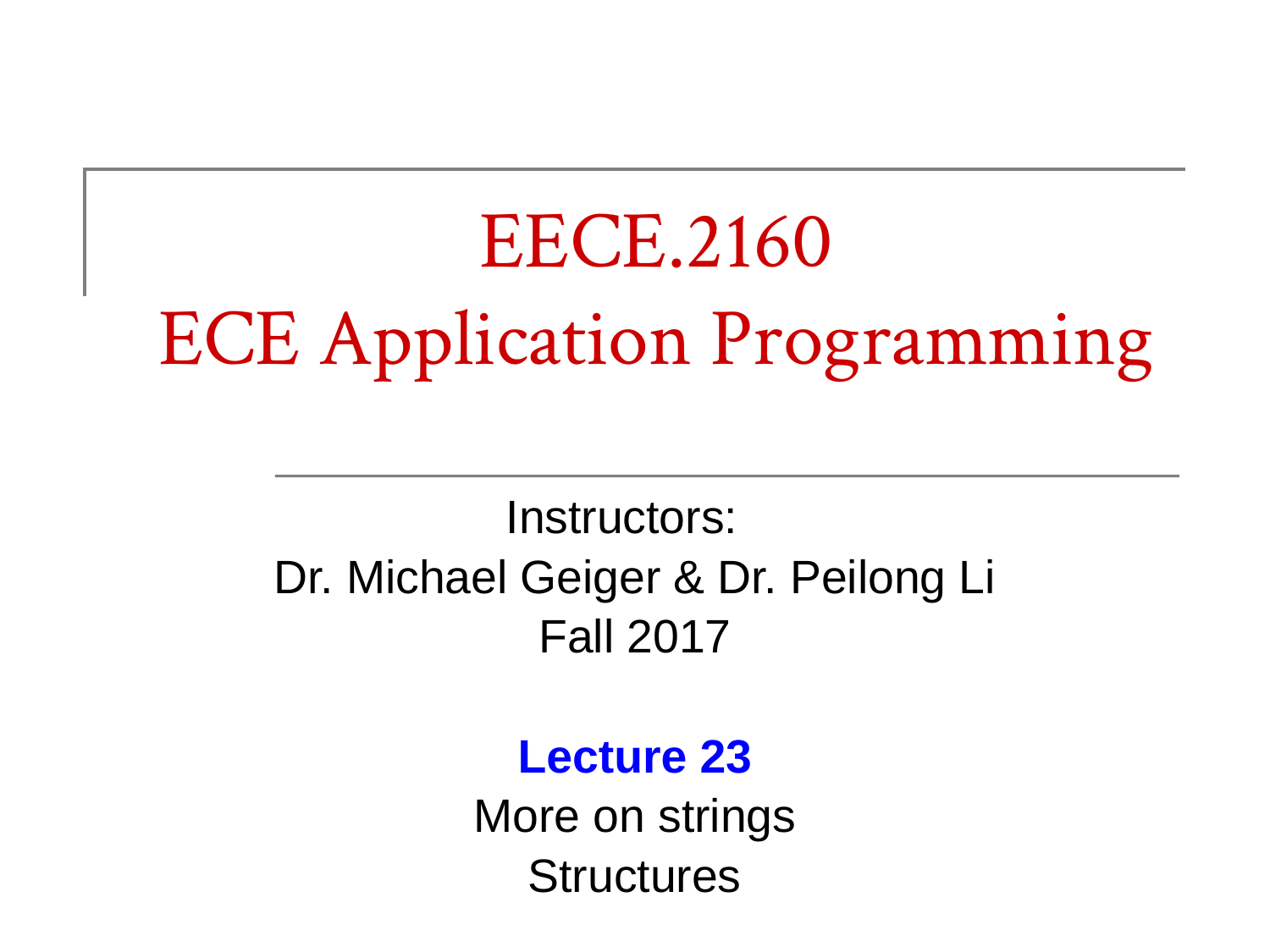

# EECE.2160 ECE Application Programming
Instructors:
Dr. Michael Geiger & Dr. Peilong Li
Fall 2017

Lecture 23
More on strings
Structures